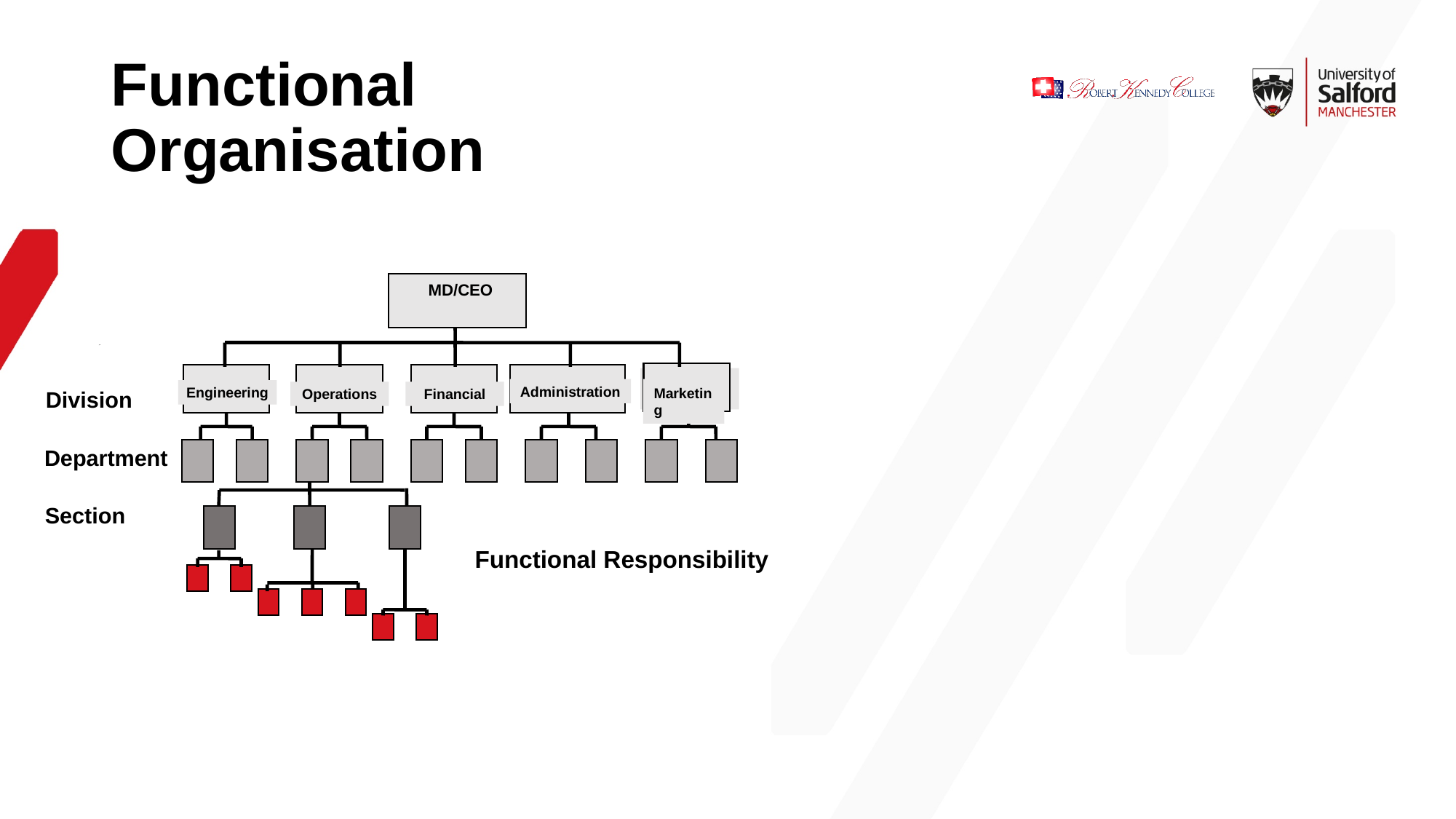

Functional Organisation

MD/CEO

Adminis-tration
Marketing
Administration
Engineering
  Division
Operations
Financial
 Department

 Section

Functional Responsibility